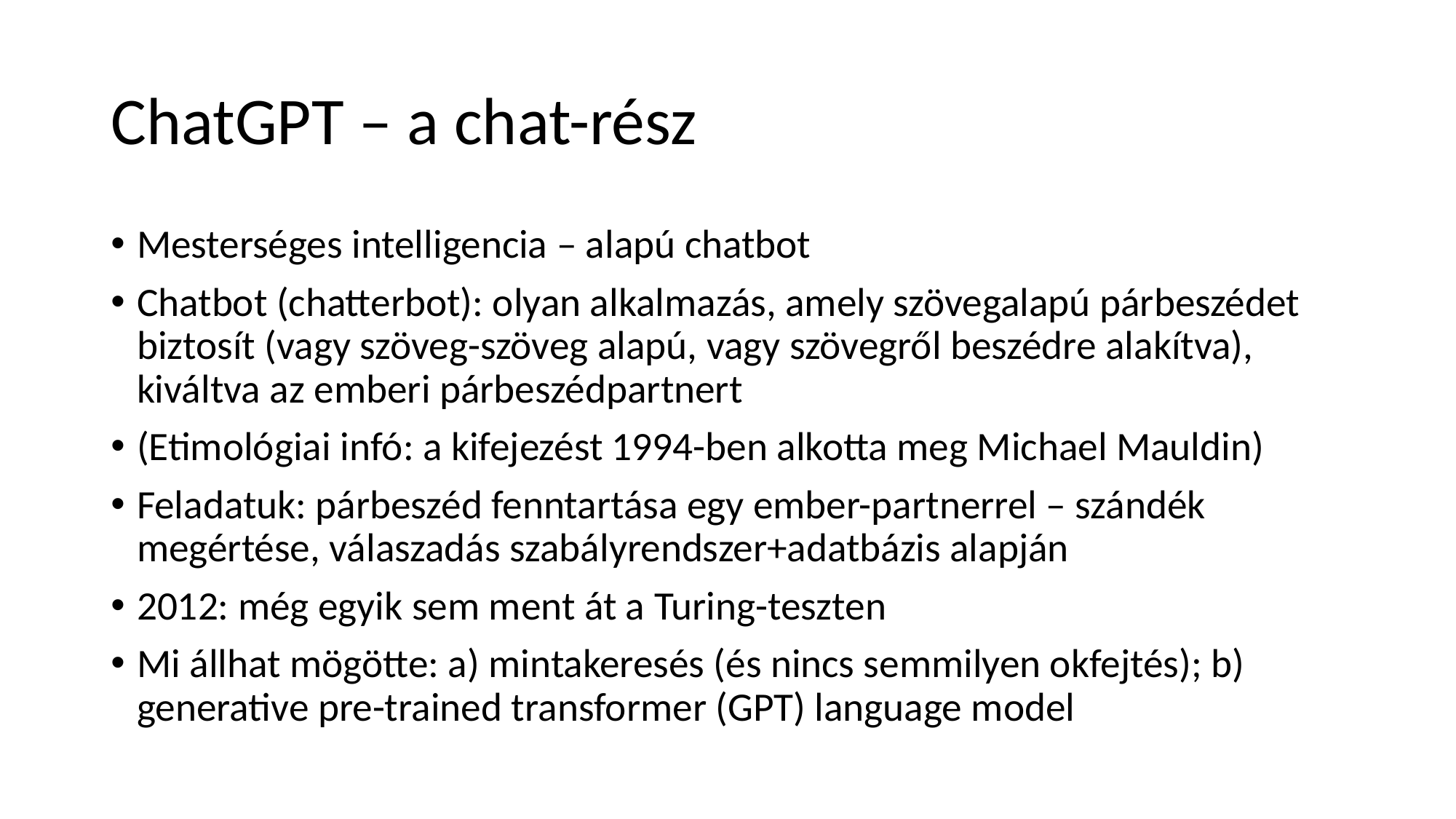

# ChatGPT – a chat-rész
Mesterséges intelligencia – alapú chatbot
Chatbot (chatterbot): olyan alkalmazás, amely szövegalapú párbeszédet biztosít (vagy szöveg-szöveg alapú, vagy szövegről beszédre alakítva), kiváltva az emberi párbeszédpartnert
(Etimológiai infó: a kifejezést 1994-ben alkotta meg Michael Mauldin)
Feladatuk: párbeszéd fenntartása egy ember-partnerrel – szándék megértése, válaszadás szabályrendszer+adatbázis alapján
2012: még egyik sem ment át a Turing-teszten
Mi állhat mögötte: a) mintakeresés (és nincs semmilyen okfejtés); b) generative pre-trained transformer (GPT) language model